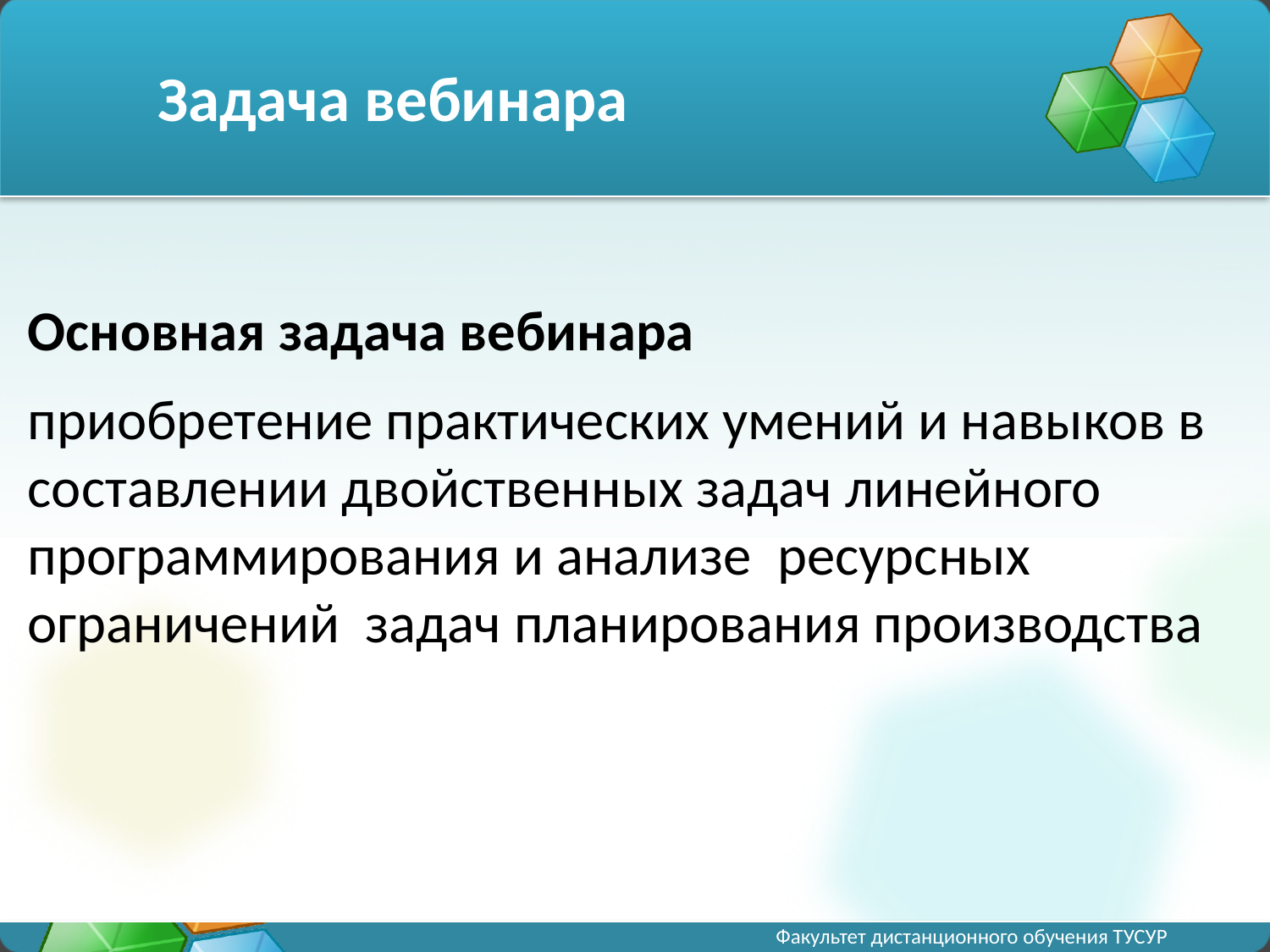

# Задача вебинара
Основная задача вебинара
приобретение практических умений и навыков в составлении двойственных задач линейного программирования и анализе  ресурсных ограничений  задач планирования производства